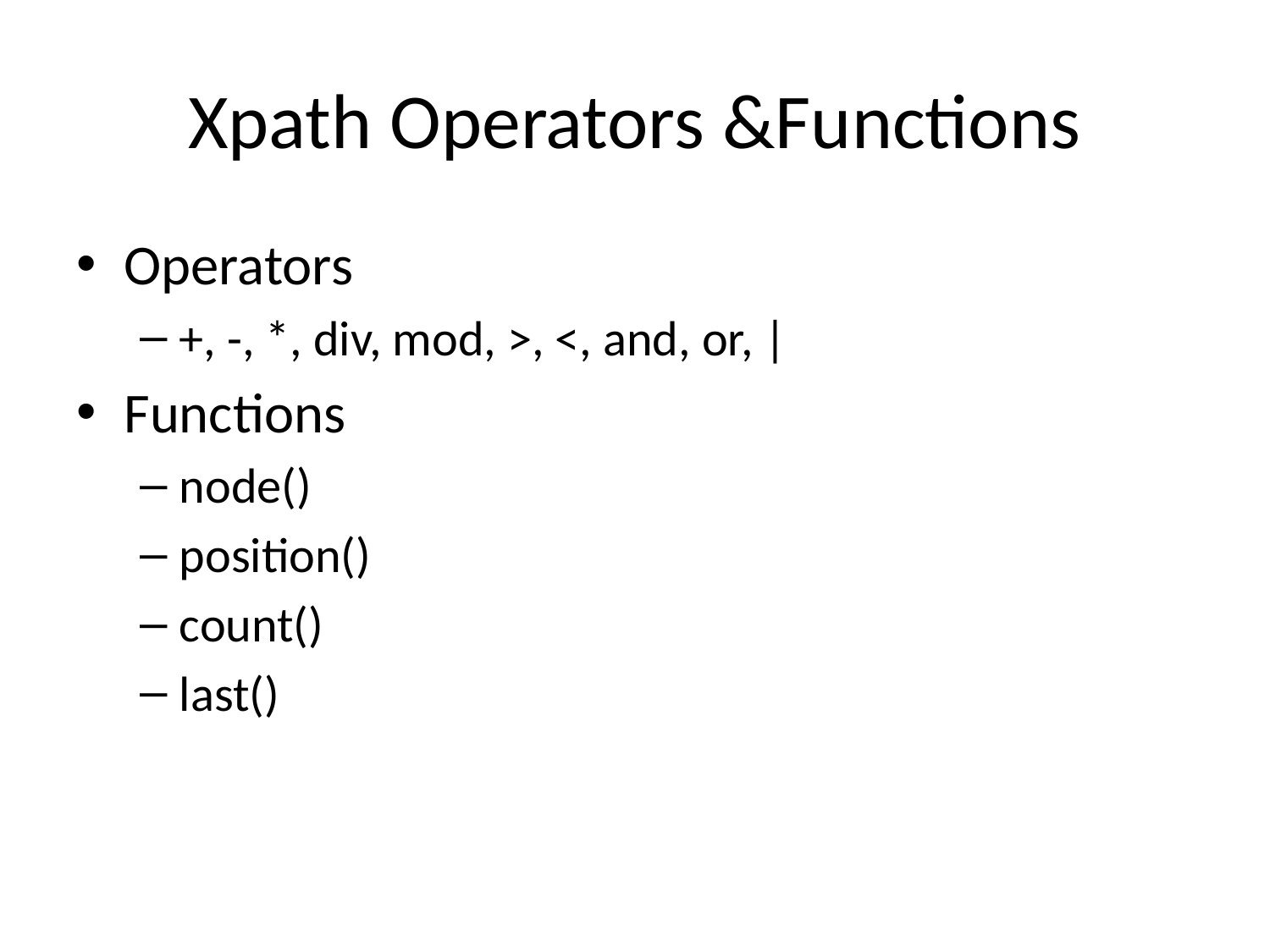

# Xpath Operators &Functions
Operators
+, -, *, div, mod, >, <, and, or, |
Functions
node()
position()
count()
last()